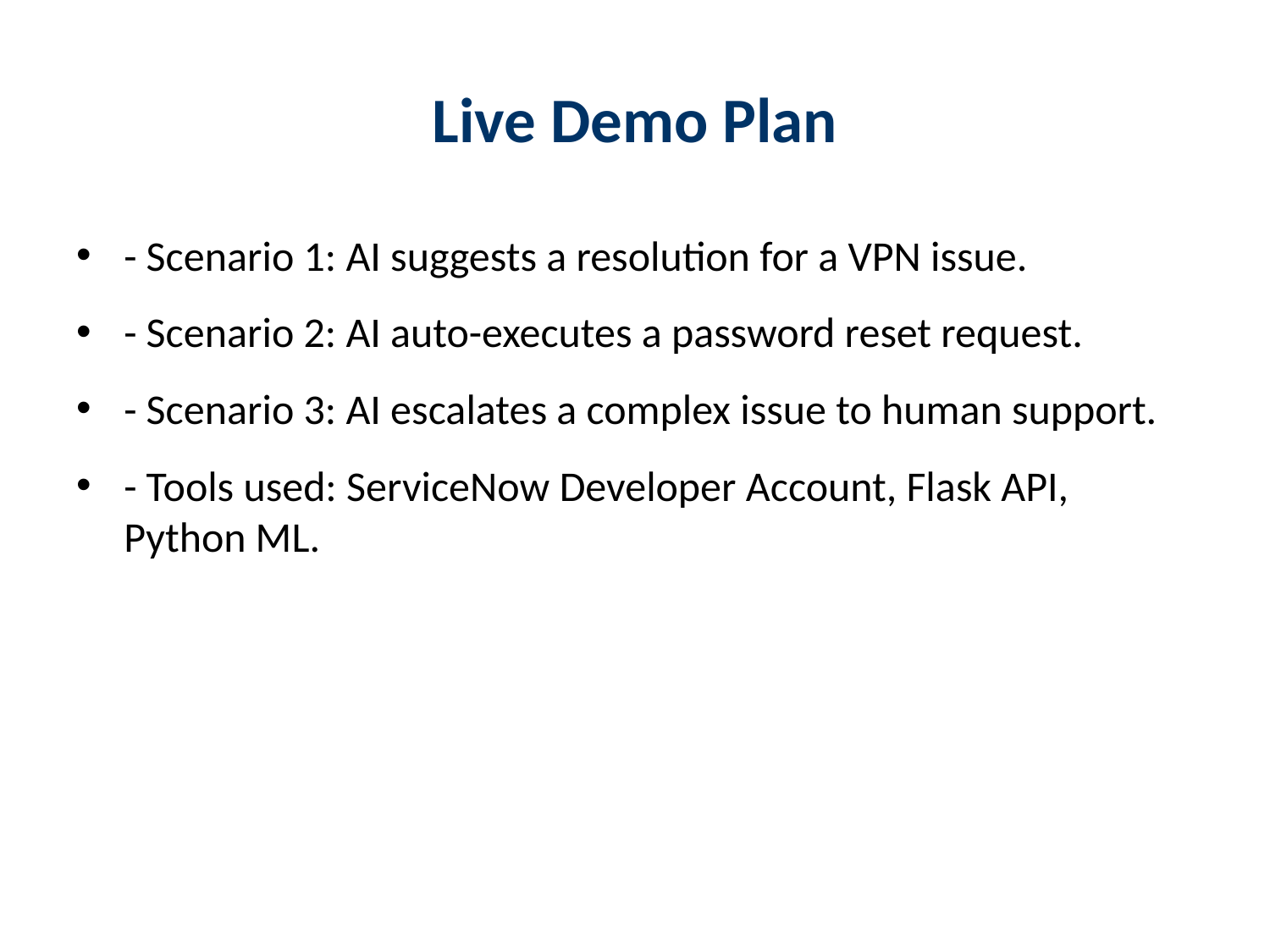

# Live Demo Plan
- Scenario 1: AI suggests a resolution for a VPN issue.
- Scenario 2: AI auto-executes a password reset request.
- Scenario 3: AI escalates a complex issue to human support.
- Tools used: ServiceNow Developer Account, Flask API, Python ML.